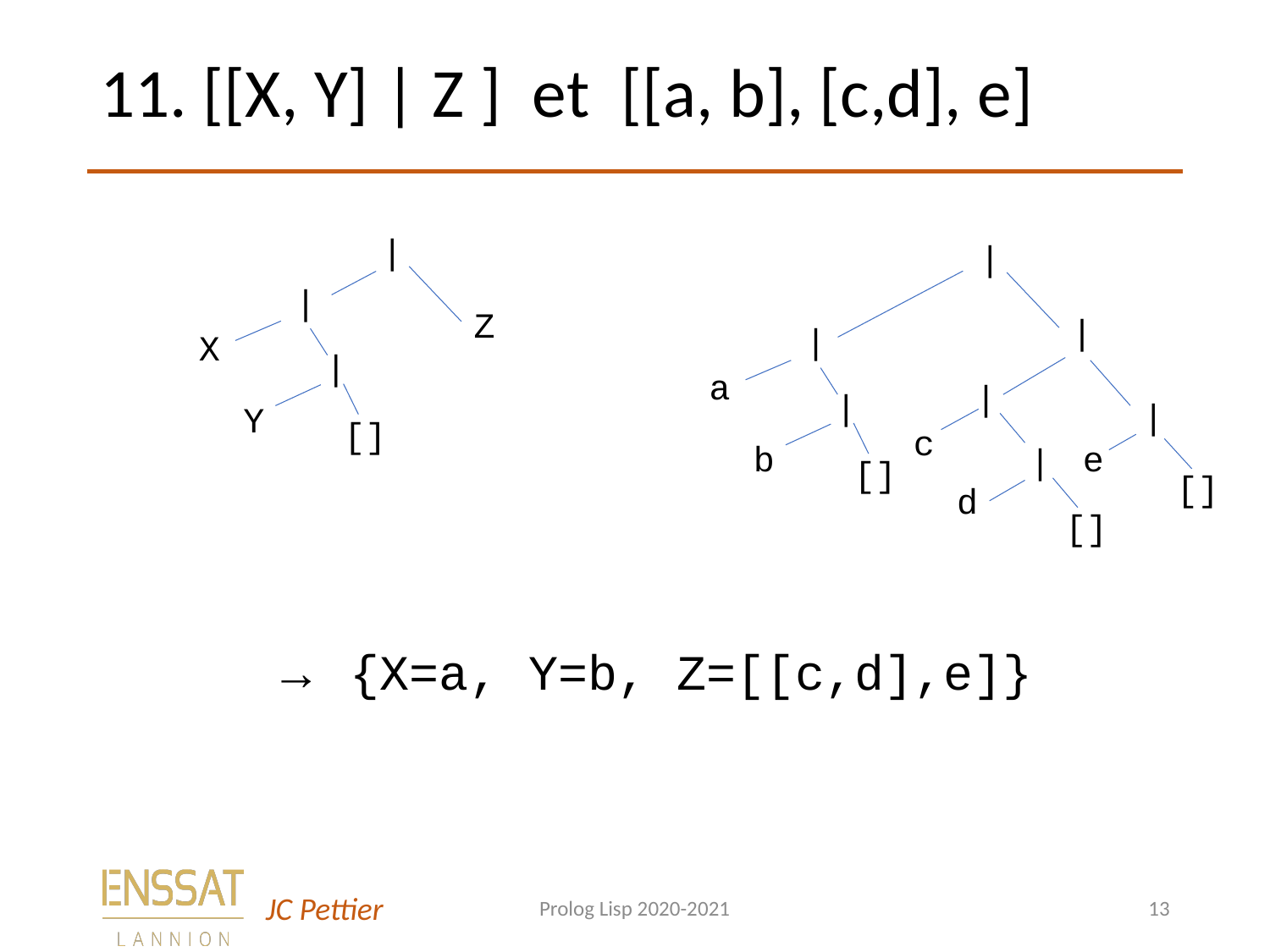

# 11. [[X, Y] | Z ]  et  [[a, b], [c,d], e]

a
c
|

|
|
e
|
|
|
b
|
[]
[]
d
[]
|
|
X
|
Y
[]

Z
→ {X=a, Y=b, Z=[[c,d],e]}
Prolog Lisp 2020-2021
13